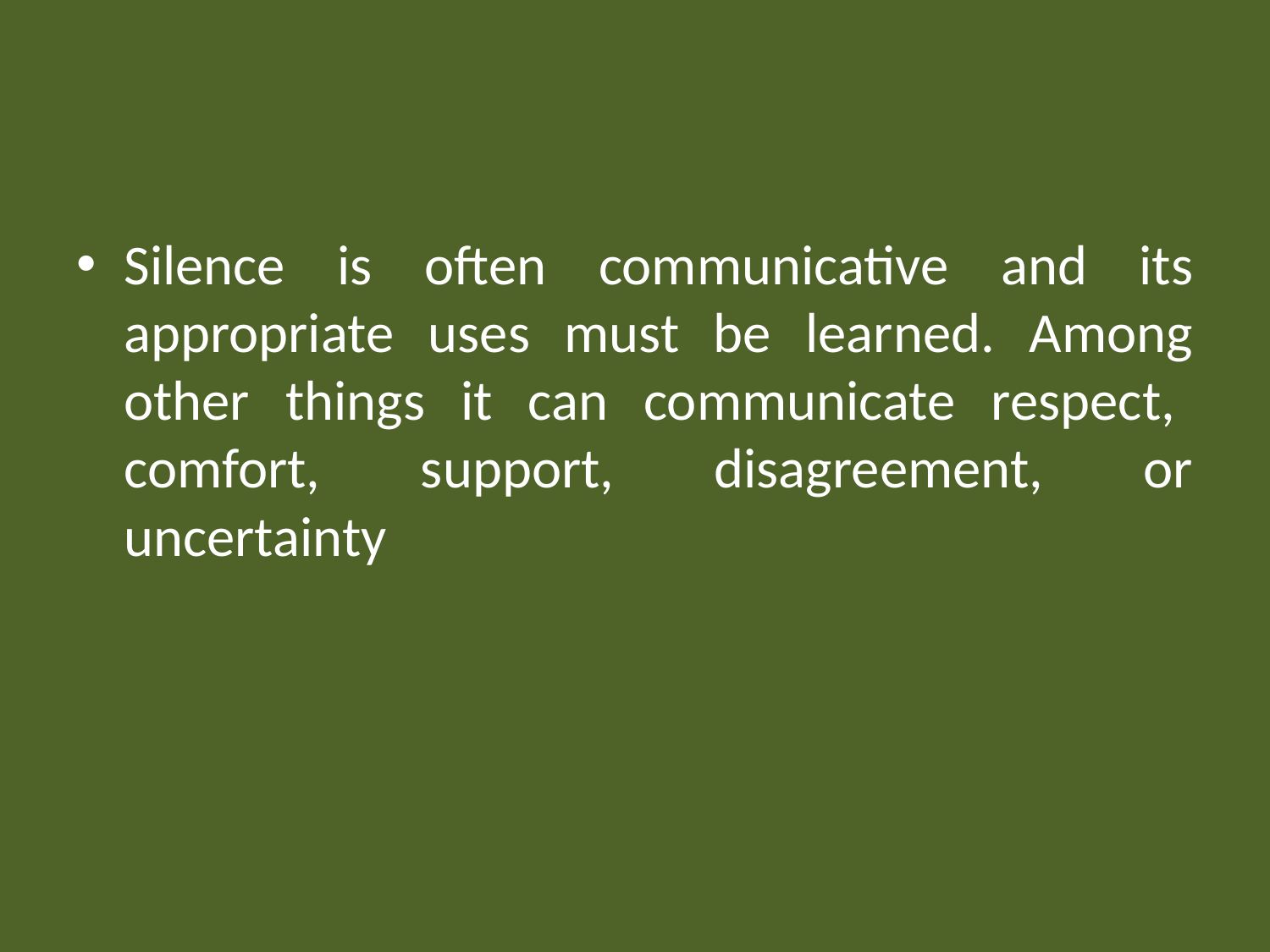

#
Silence is often communicative and its appropriate uses must be learned. Among other  things  it  can  communicate  respect,  comfort,  support,  disagreement,  or uncertainty